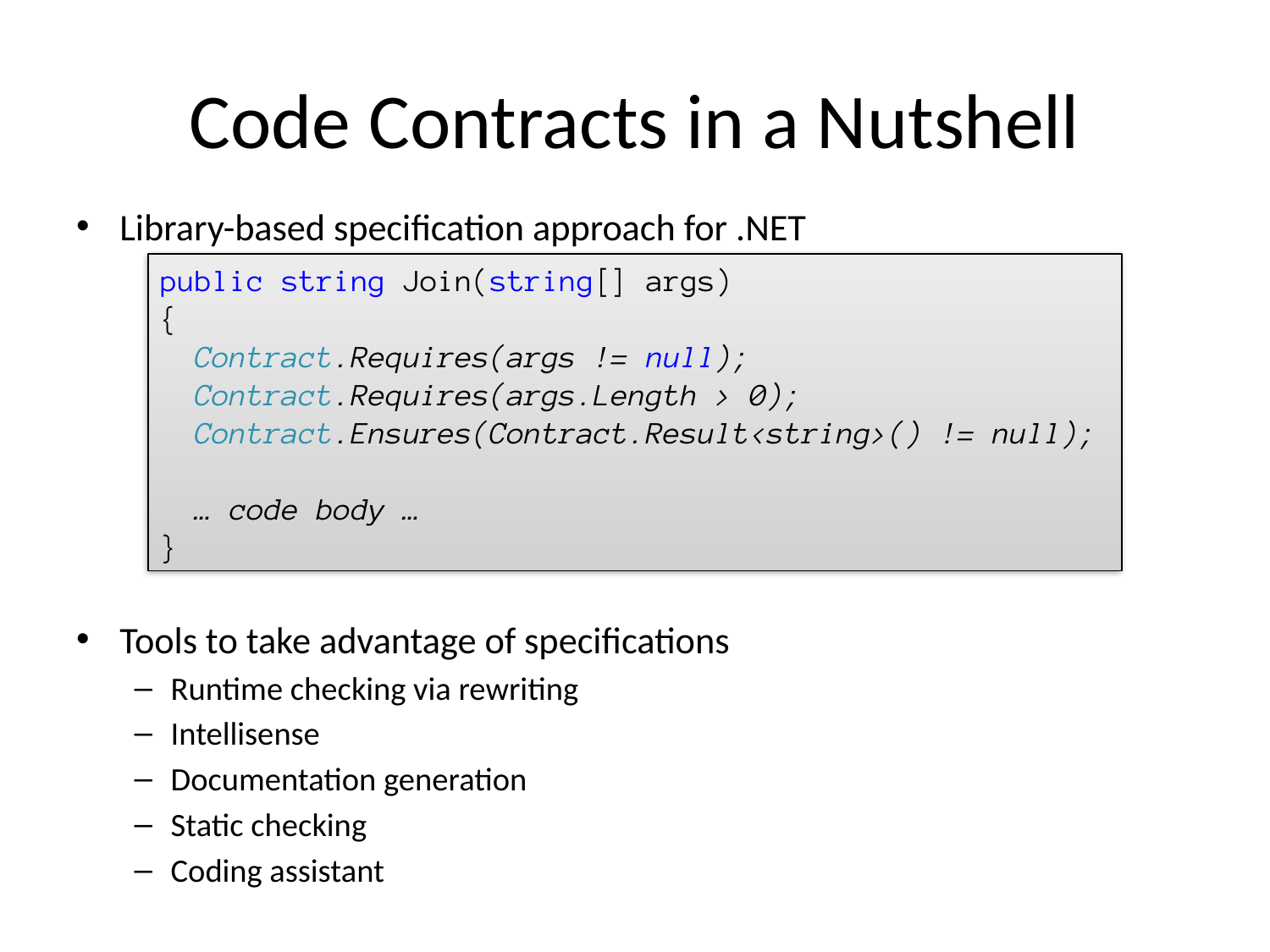

# Code Contracts in a Nutshell
Library-based specification approach for .NET

Tools to take advantage of specifications
Runtime checking via rewriting
Intellisense
Documentation generation
Static checking
Coding assistant
public string Join(string[] args)
{
  Contract.Requires(args != null);
  Contract.Requires(args.Length > 0);
  Contract.Ensures(Contract.Result<string>() != null);

  … code body …
}